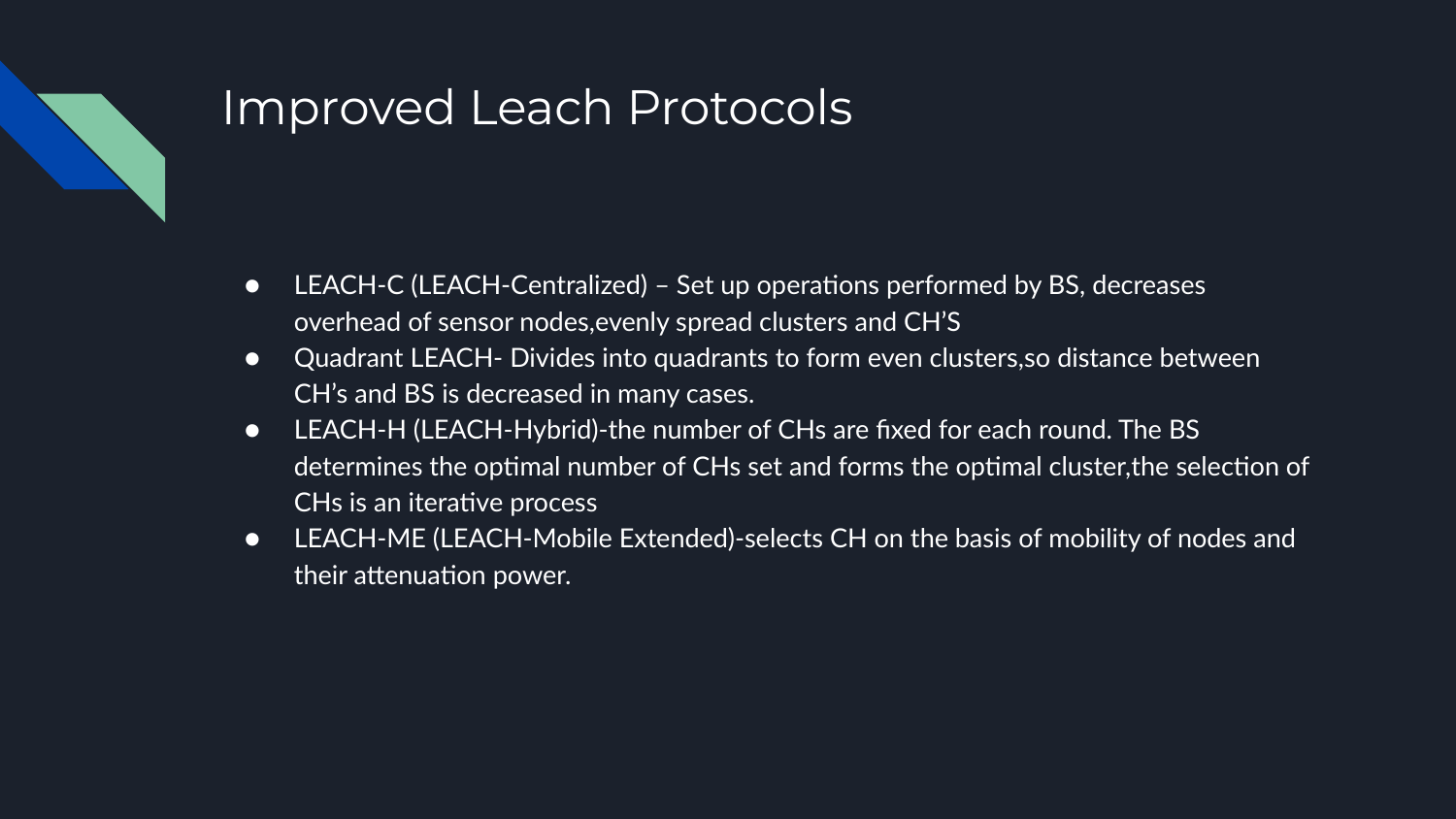

# Improved Leach Protocols
LEACH-C (LEACH-Centralized) – Set up operations performed by BS, decreases overhead of sensor nodes,evenly spread clusters and CH’S
Quadrant LEACH- Divides into quadrants to form even clusters,so distance between CH’s and BS is decreased in many cases.
LEACH-H (LEACH-Hybrid)-the number of CHs are fixed for each round. The BS determines the optimal number of CHs set and forms the optimal cluster,the selection of CHs is an iterative process
LEACH-ME (LEACH-Mobile Extended)-selects CH on the basis of mobility of nodes and their attenuation power.